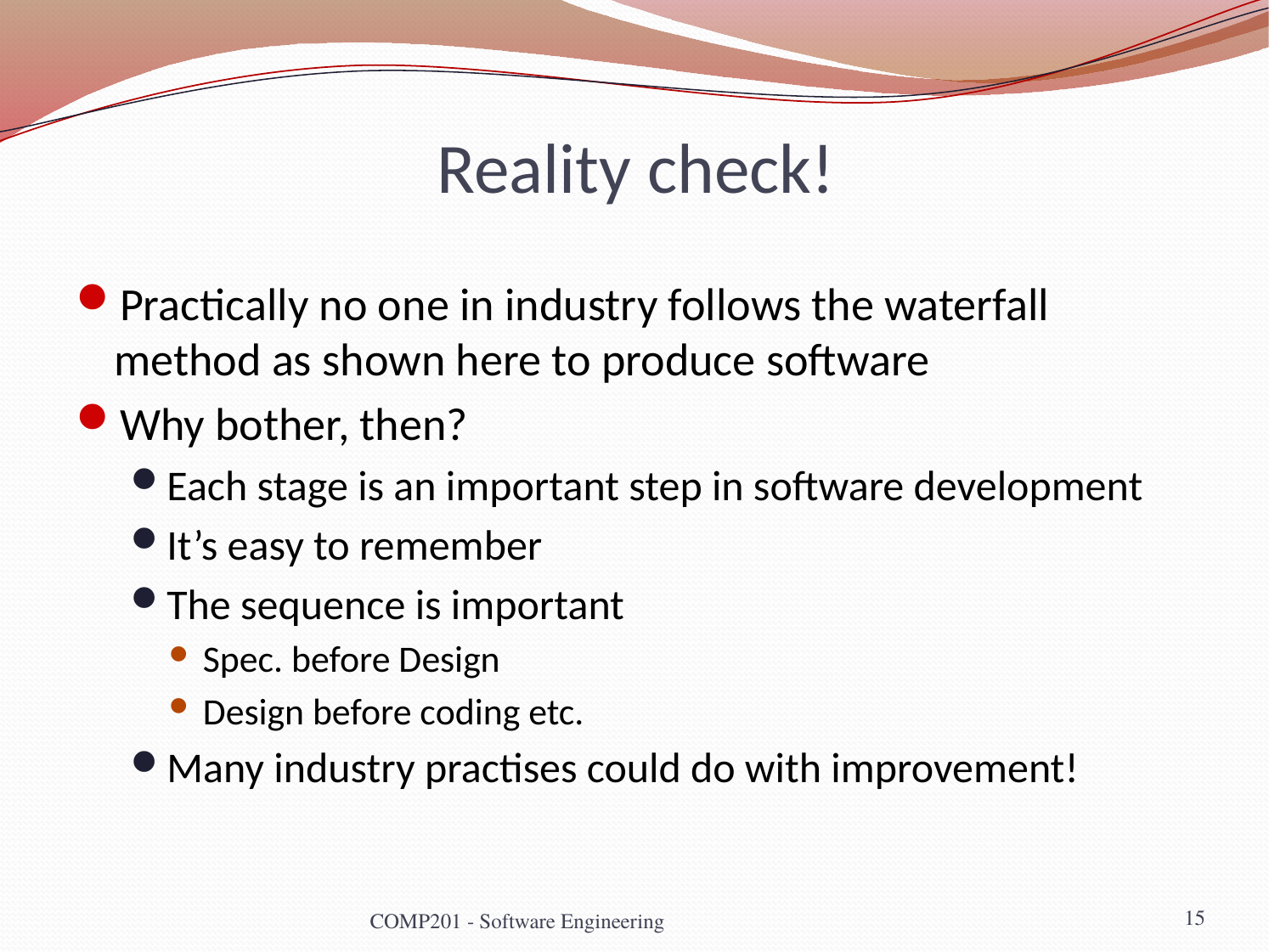

# Reality check!
Practically no one in industry follows the waterfall method as shown here to produce software
Why bother, then?
Each stage is an important step in software development
It’s easy to remember
The sequence is important
Spec. before Design
Design before coding etc.
Many industry practises could do with improvement!

COMP201 - Software Engineering
15